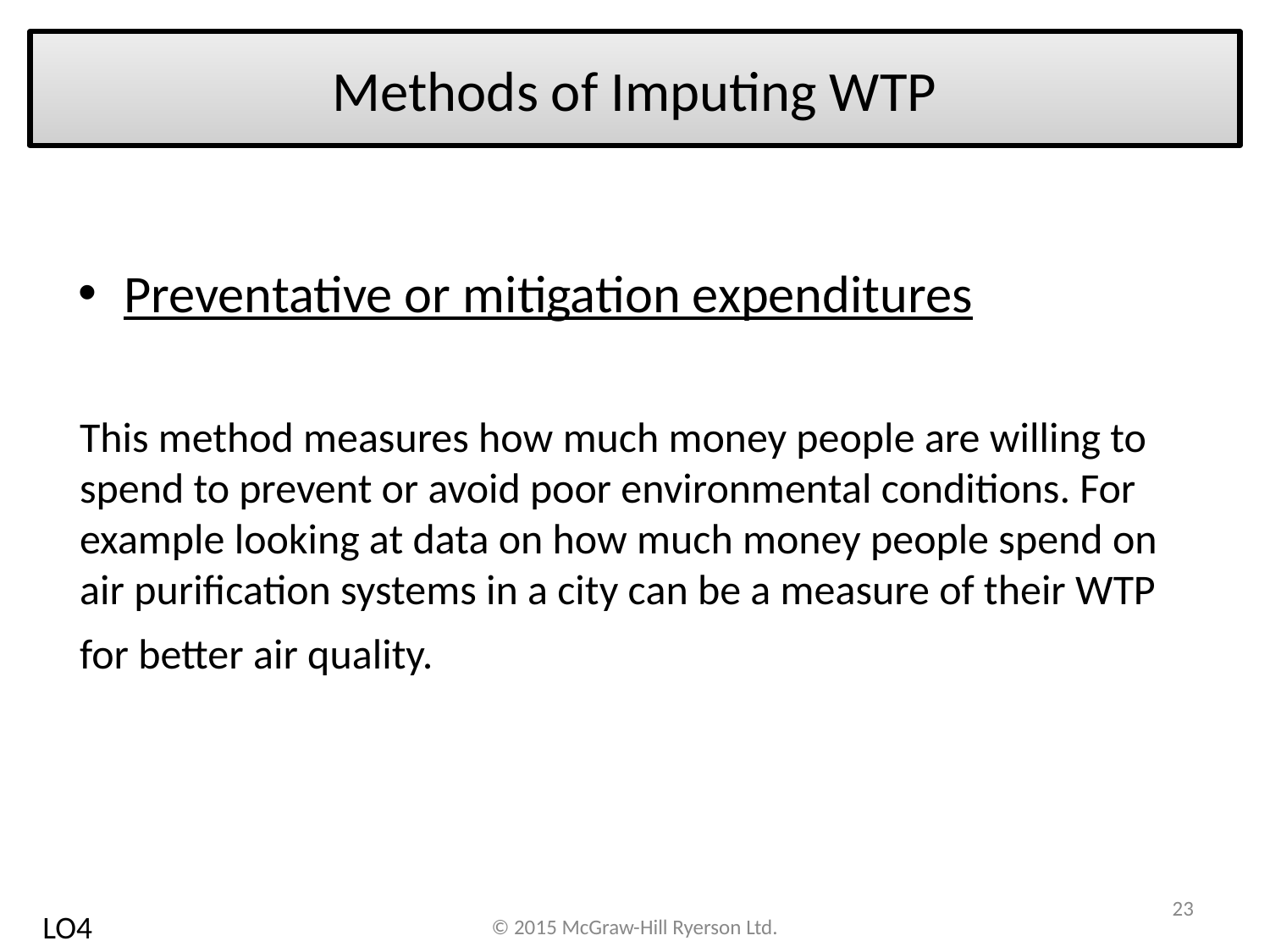

# Methods of Imputing WTP
Preventative or mitigation expenditures

This method measures how much money people are willing to spend to prevent or avoid poor environmental conditions. For example looking at data on how much money people spend on air purification systems in a city can be a measure of their WTP for better air quality.

23
LO4
© 2015 McGraw-Hill Ryerson Ltd.